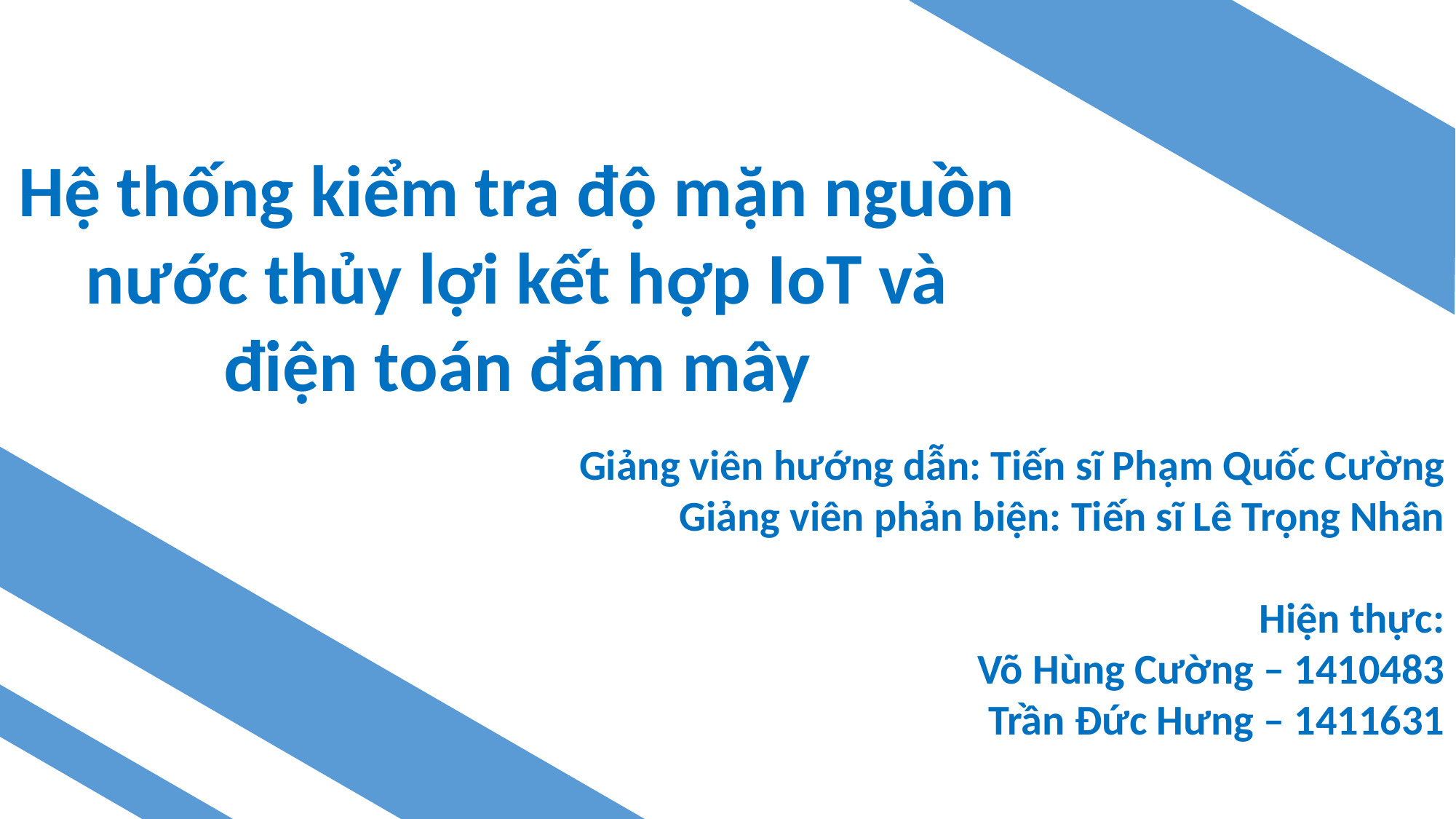

Hệ thống kiểm tra độ mặn nguồn nước thủy lợi kết hợp IoT và điện toán đám mây

Giảng viên hướng dẫn: Tiến sĩ Phạm Quốc Cường
Giảng viên phản biện: Tiến sĩ Lê Trọng Nhân

Hiện thực:
Võ Hùng Cường – 1410483
Trần Đức Hưng – 1411631